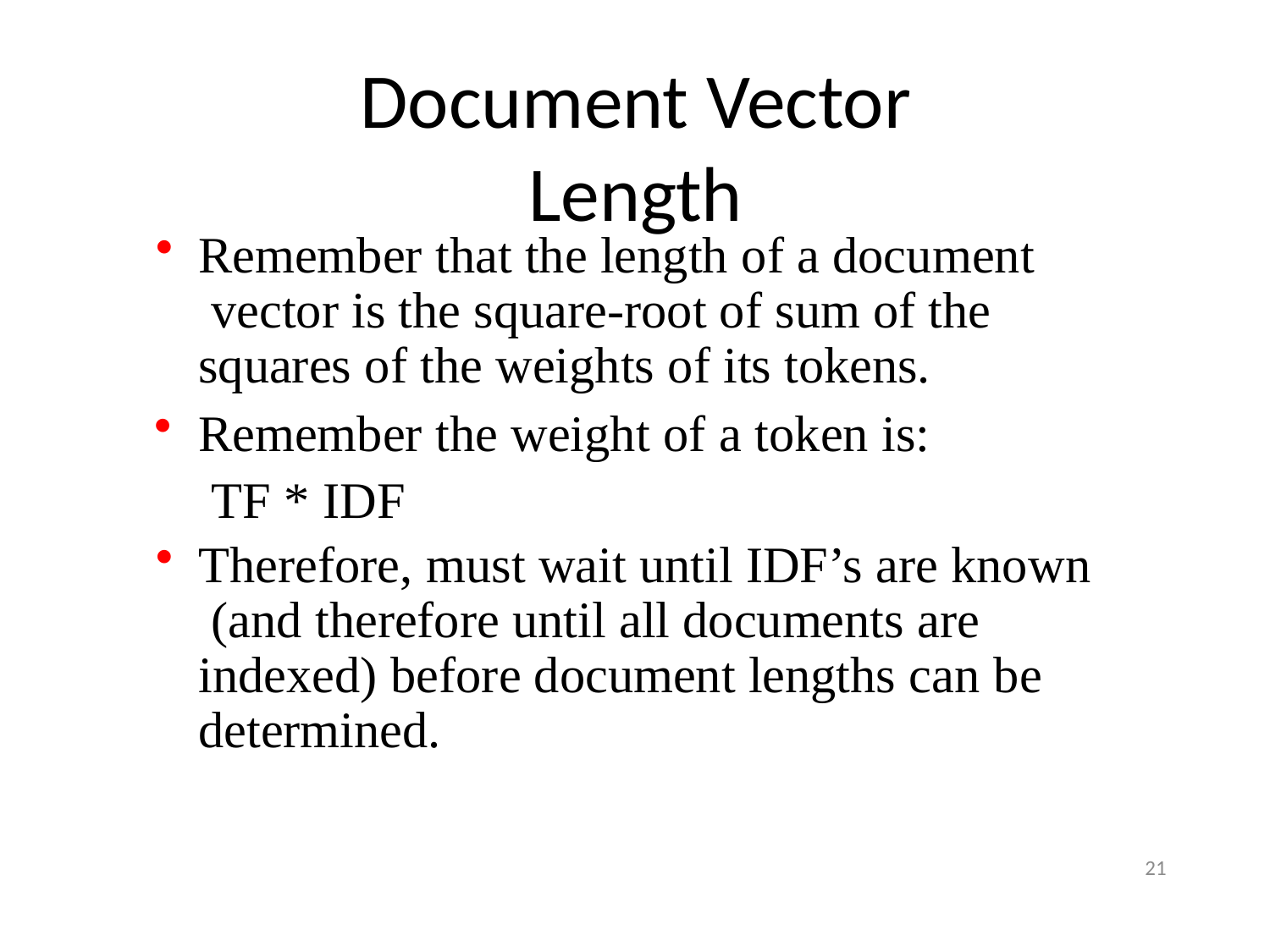

# Document Vector Length
Remember that the length of a document  vector is the square-root of sum of the  squares of the weights of its tokens.
Remember the weight of a token is:  TF * IDF
Therefore, must wait until IDF’s are known  (and therefore until all documents are  indexed) before document lengths can be  determined.
21